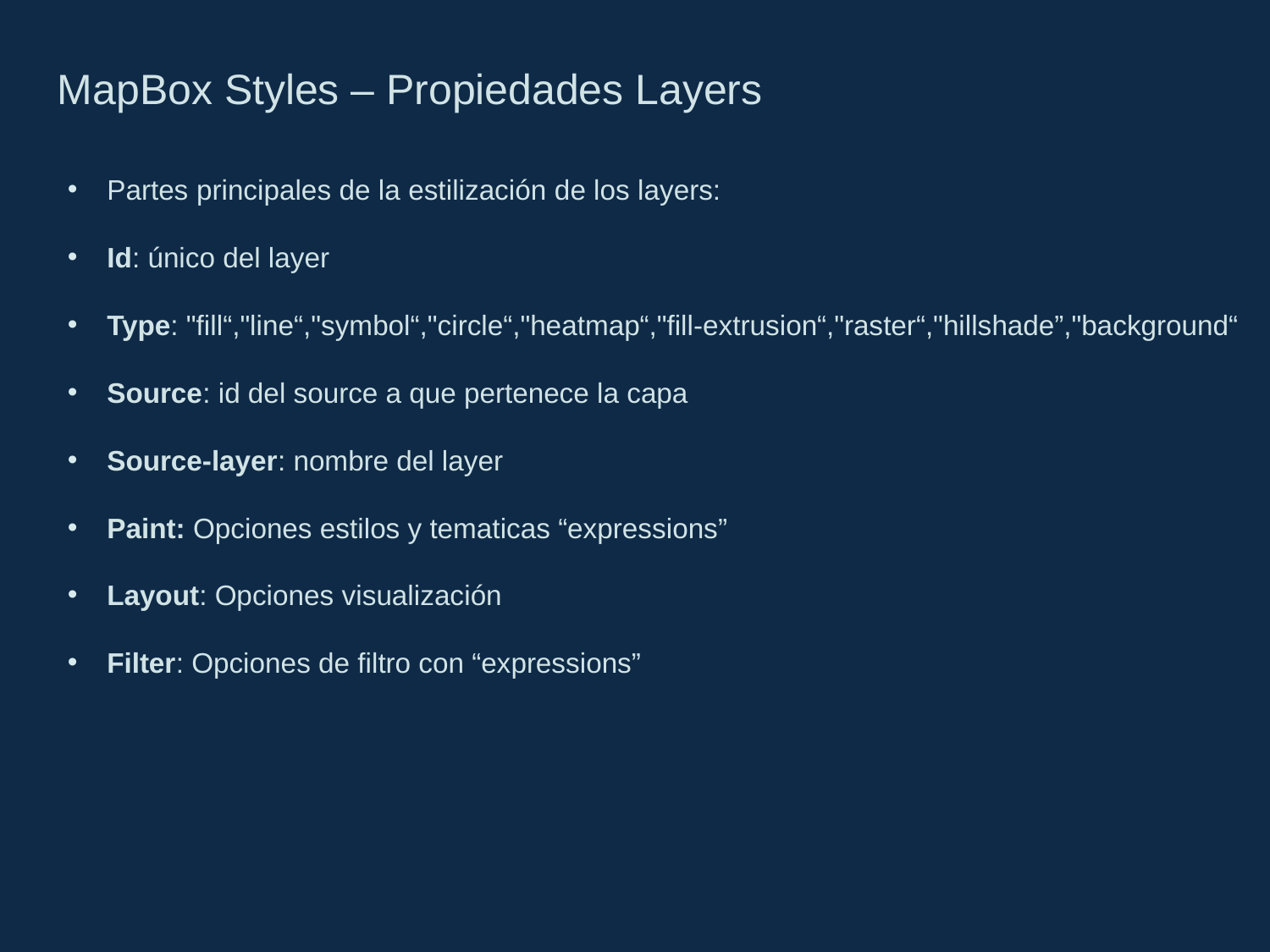

MapBox Styles – Propiedades Layers
Partes principales de la estilización de los layers:

Id: único del layer

Type: "fill“,"line“,"symbol“,"circle“,"heatmap“,"fill-extrusion“,"raster“,"hillshade”,"background“

Source: id del source a que pertenece la capa

Source-layer: nombre del layer

Paint: Opciones estilos y tematicas “expressions”

Layout: Opciones visualización

Filter: Opciones de filtro con “expressions”